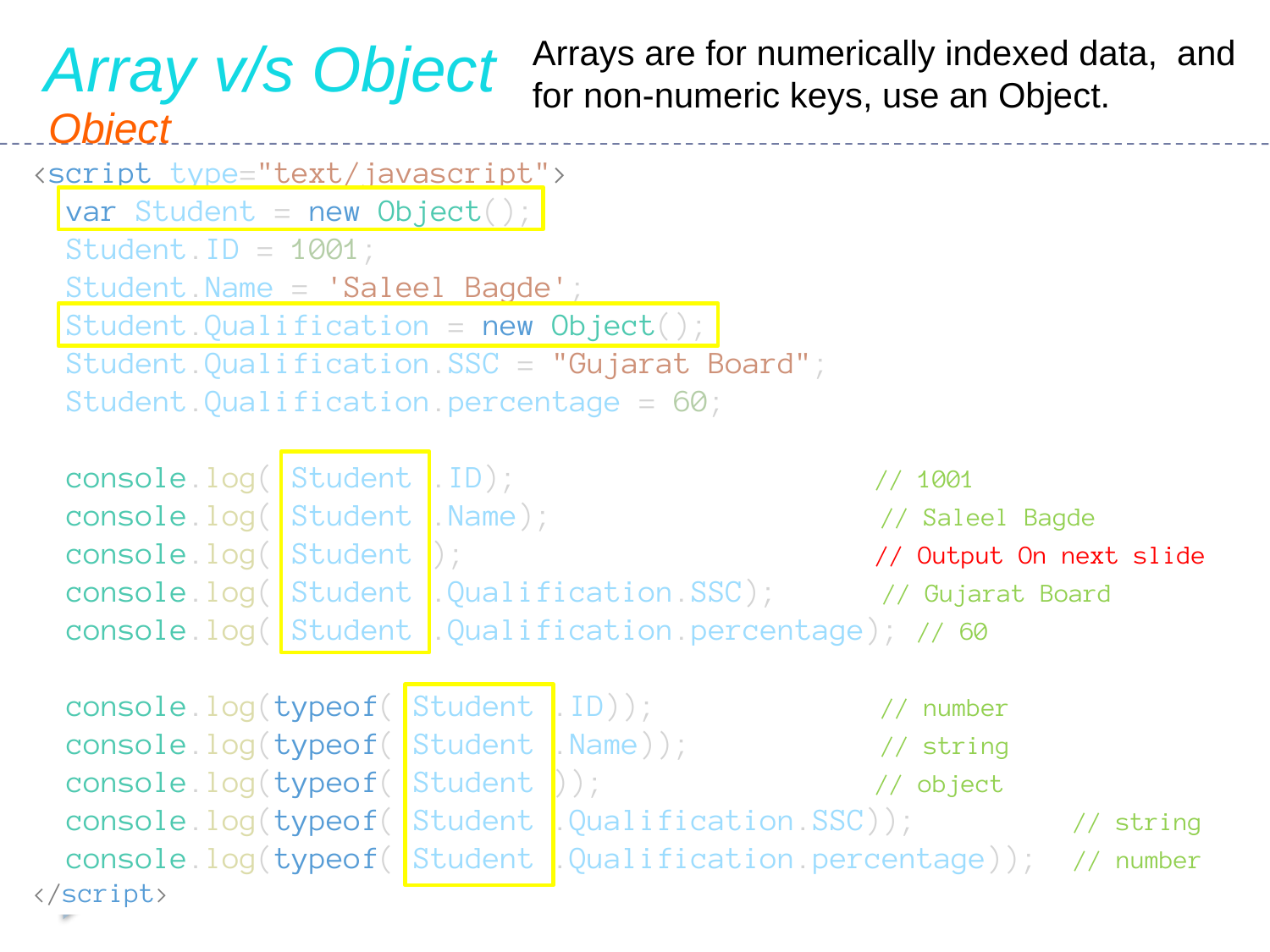

Array v/s Object
Arrays are for numerically indexed data,  and for non-numeric keys, use an Object.
Object
<script type="text/javascript">
  var Student = new Object();
  Student.ID = 1001;
  Student.Name = 'Saleel Bagde';
  Student.Qualification = new Object();
  Student.Qualification.SSC = "Gujarat Board";
  Student.Qualification.percentage = 60;
  console.log( Student .ID);		            // 1001
  console.log( Student .Name);		     // Saleel Bagde
  console.log( Student );  		            // Output On next slide
  console.log( Student .Qualification.SSC);      // Gujarat Board
  console.log( Student .Qualification.percentage); // 60

  console.log(typeof( Student .ID));		     // number
  console.log(typeof( Student .Name));	     // string
  console.log(typeof( Student ));	            // object
  console.log(typeof( Student .Qualification.SSC));         // string
  console.log(typeof( Student .Qualification.percentage));  // number
</script>